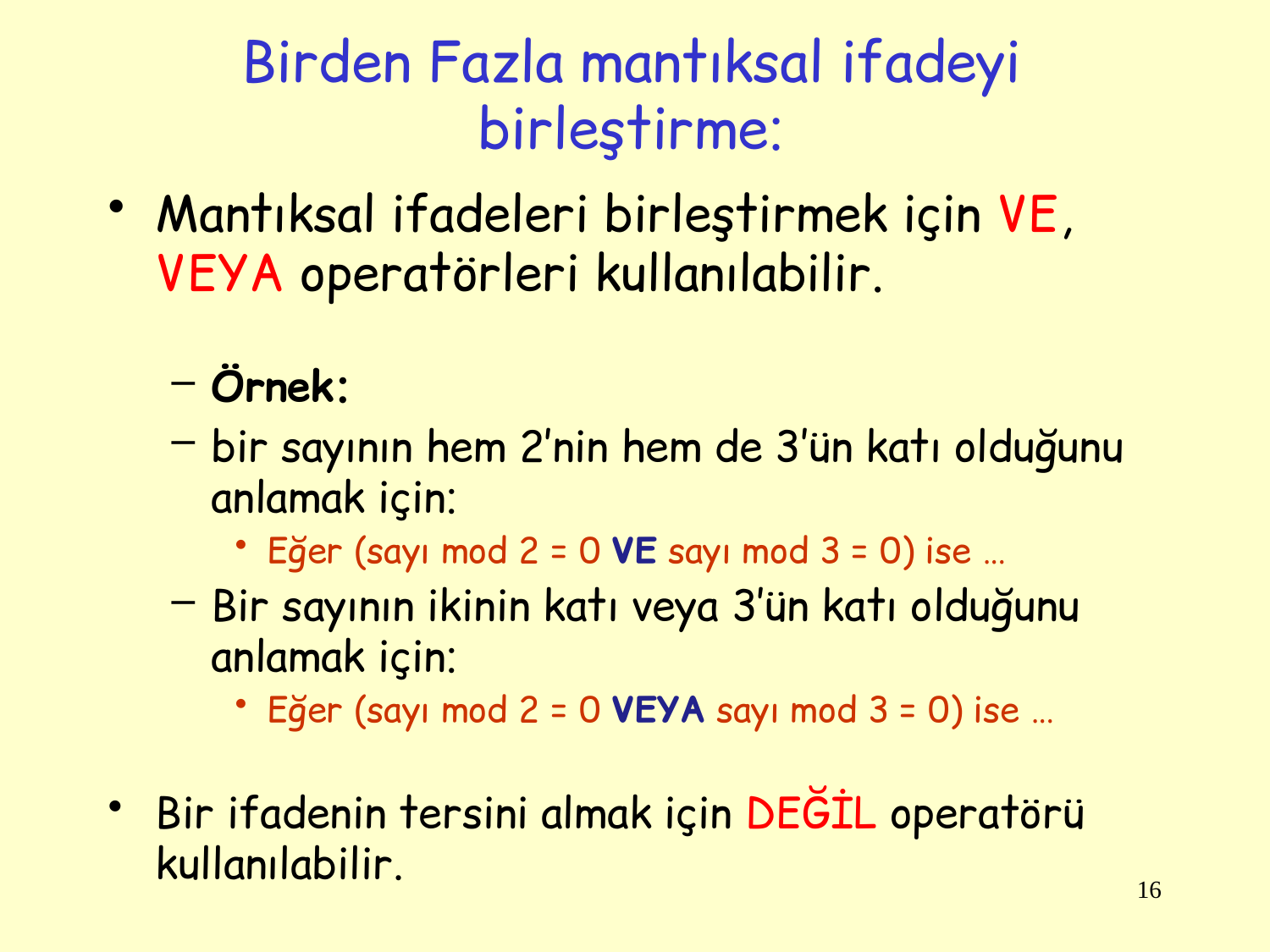

# Birden Fazla mantıksal ifadeyi birleştirme:
Mantıksal ifadeleri birleştirmek için VE, VEYA operatörleri kullanılabilir.

Örnek:
bir sayının hem 2’nin hem de 3’ün katı olduğunu anlamak için:
Eğer (sayı mod 2 = 0 VE sayı mod 3 = 0) ise …
Bir sayının ikinin katı veya 3’ün katı olduğunu anlamak için:
Eğer (sayı mod 2 = 0 VEYA sayı mod 3 = 0) ise …

Bir ifadenin tersini almak için DEĞİL operatörü kullanılabilir.

16